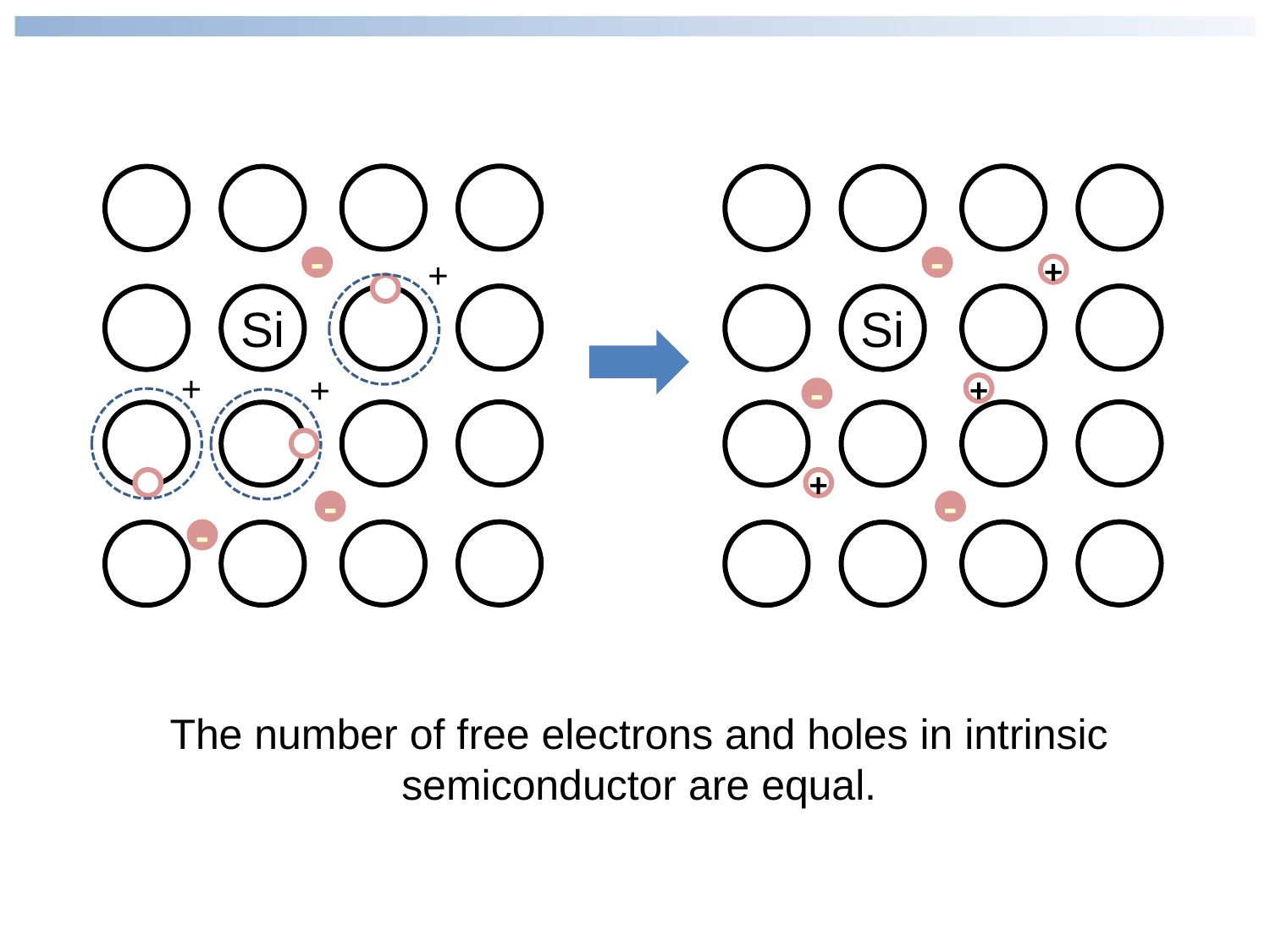

-

Si

-
-

-
+

Si
+
-

+
-

+

+

+

The number of free electrons and holes in intrinsic semiconductor are equal.